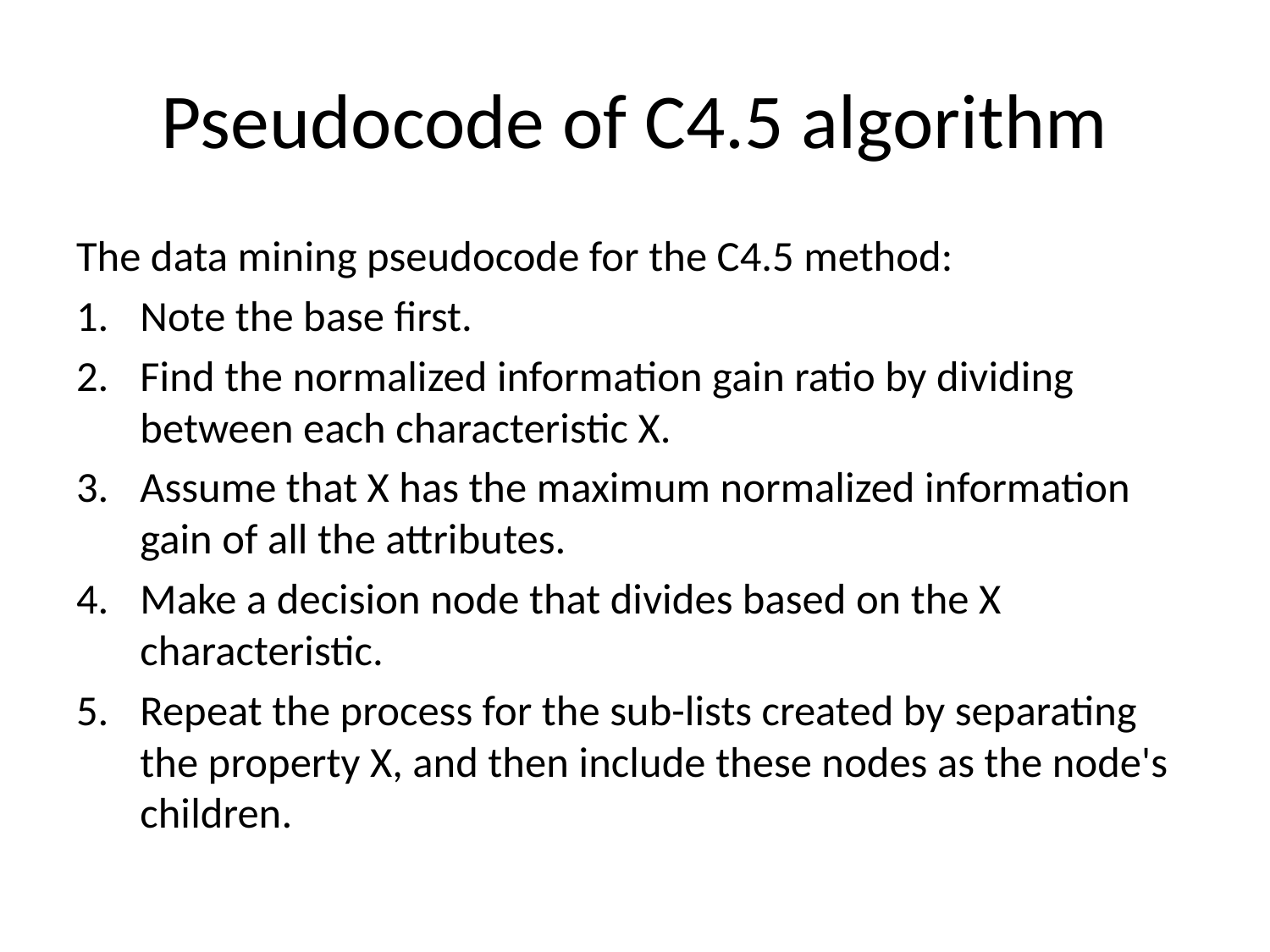

# Pseudocode of C4.5 algorithm
The data mining pseudocode for the C4.5 method:
Note the base first.
Find the normalized information gain ratio by dividing between each characteristic X.
Assume that X has the maximum normalized information gain of all the attributes.
Make a decision node that divides based on the X characteristic.
Repeat the process for the sub-lists created by separating the property X, and then include these nodes as the node's children.